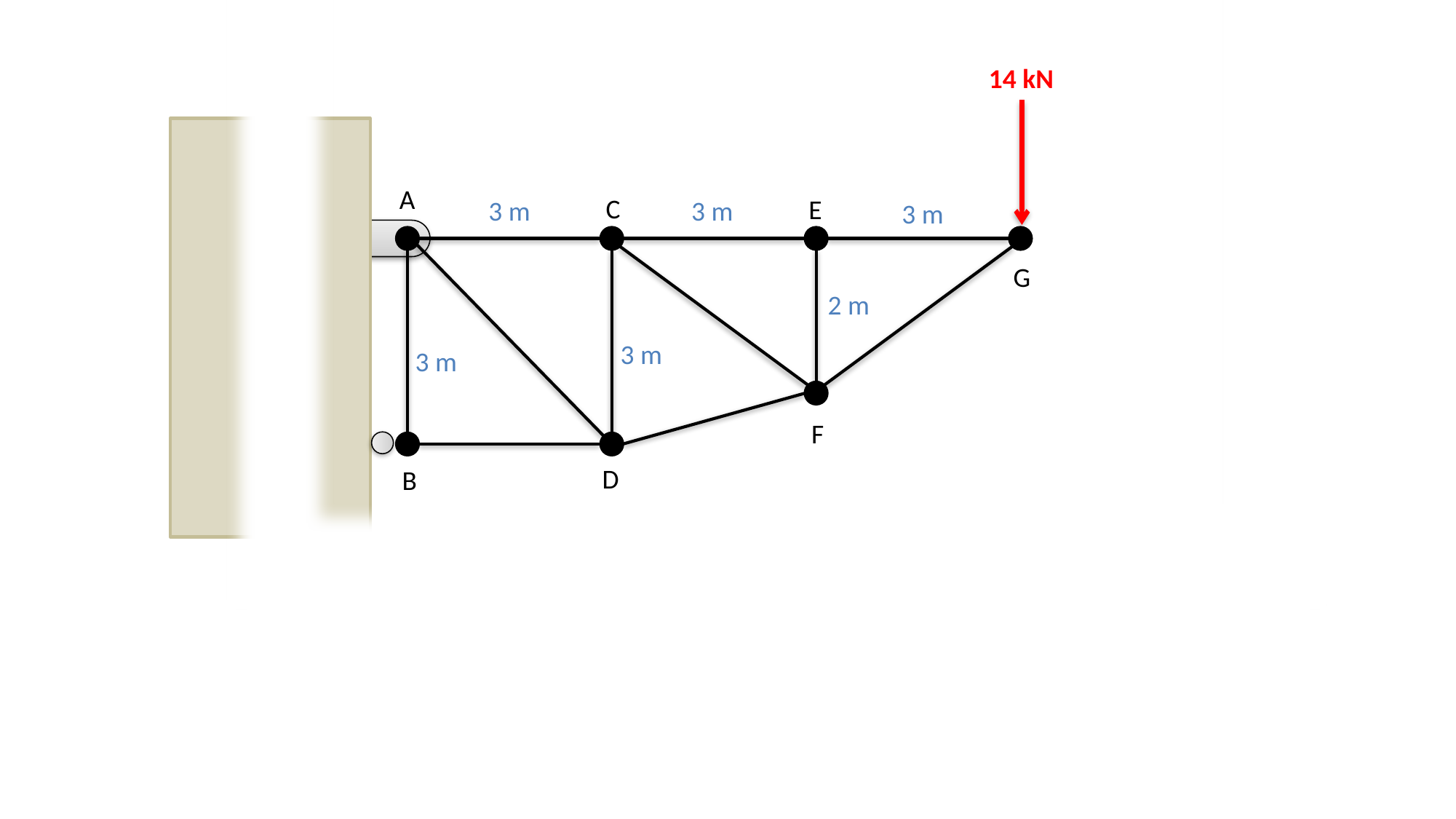

14 kN

A
C
E
3 m
3 m
3 m

G
2 m
3 m
3 m

F

D
B